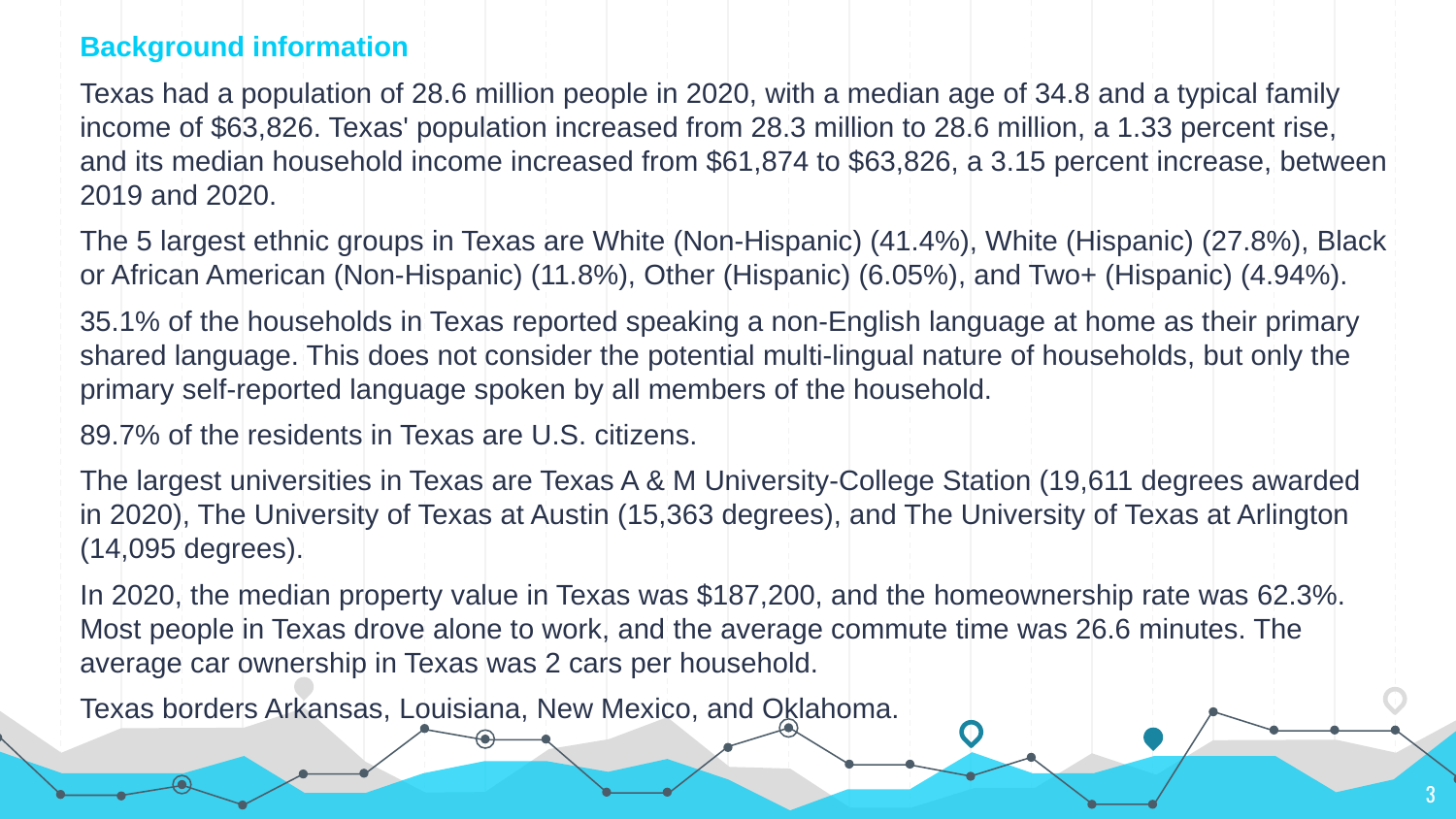

Background information
Texas had a population of 28.6 million people in 2020, with a median age of 34.8 and a typical family income of $63,826. Texas' population increased from 28.3 million to 28.6 million, a 1.33 percent rise, and its median household income increased from $61,874 to $63,826, a 3.15 percent increase, between 2019 and 2020.
The 5 largest ethnic groups in Texas are White (Non-Hispanic) (41.4%), White (Hispanic) (27.8%), Black or African American (Non-Hispanic) (11.8%), Other (Hispanic) (6.05%), and Two+ (Hispanic) (4.94%).
35.1% of the households in Texas reported speaking a non-English language at home as their primary shared language. This does not consider the potential multi-lingual nature of households, but only the primary self-reported language spoken by all members of the household.
89.7% of the residents in Texas are U.S. citizens.
The largest universities in Texas are Texas A & M University-College Station (19,611 degrees awarded in 2020), The University of Texas at Austin (15,363 degrees), and The University of Texas at Arlington (14,095 degrees).
In 2020, the median property value in Texas was $187,200, and the homeownership rate was 62.3%. Most people in Texas drove alone to work, and the average commute time was 26.6 minutes. The average car ownership in Texas was 2 cars per household.
Texas borders Arkansas, Louisiana, New Mexico, and Oklahoma.

3